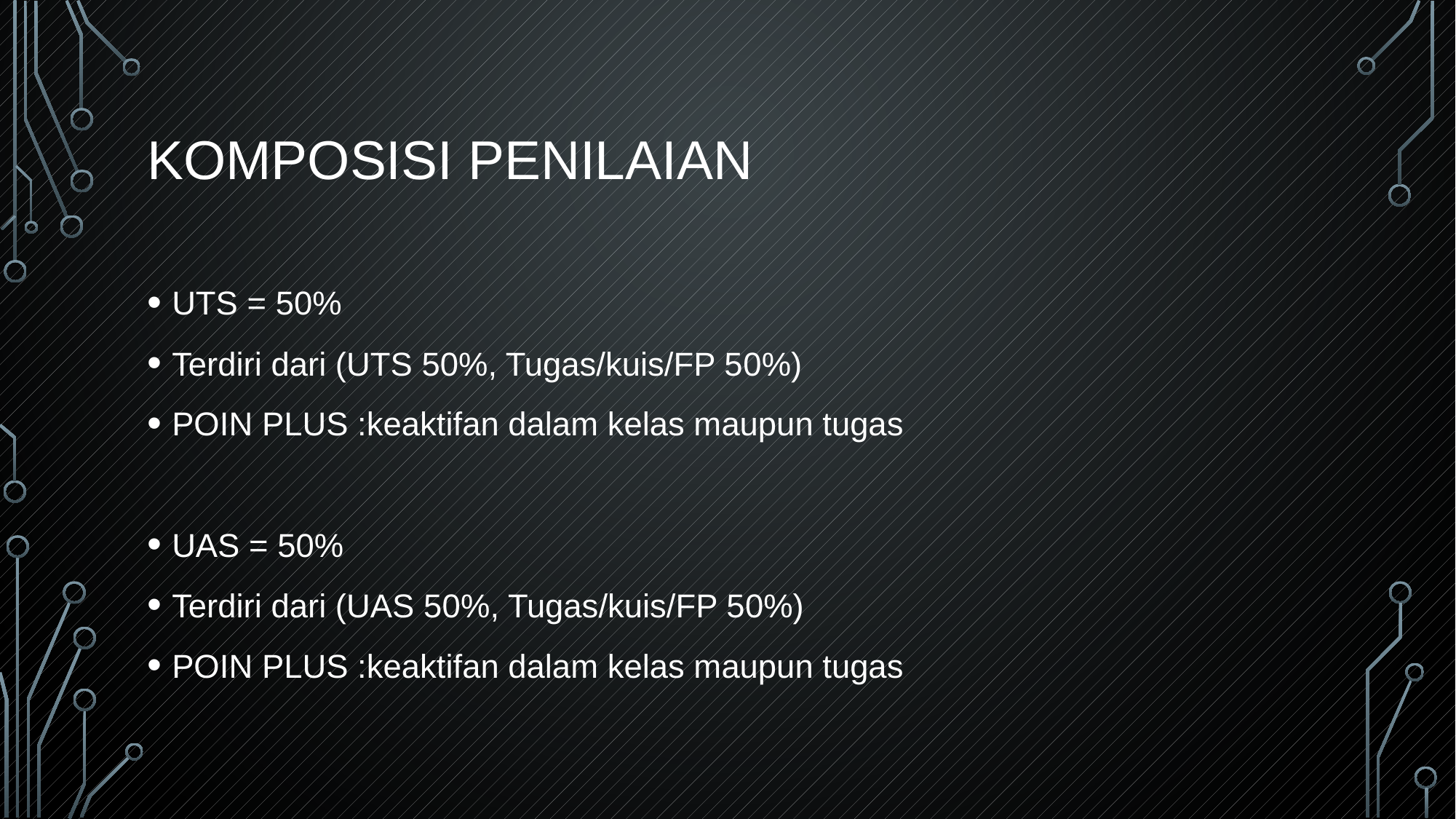

# Komposisi penilaian
UTS = 50%
Terdiri dari (UTS 50%, Tugas/kuis/FP 50%)
POIN PLUS :keaktifan dalam kelas maupun tugas

UAS = 50%
Terdiri dari (UAS 50%, Tugas/kuis/FP 50%)
POIN PLUS :keaktifan dalam kelas maupun tugas